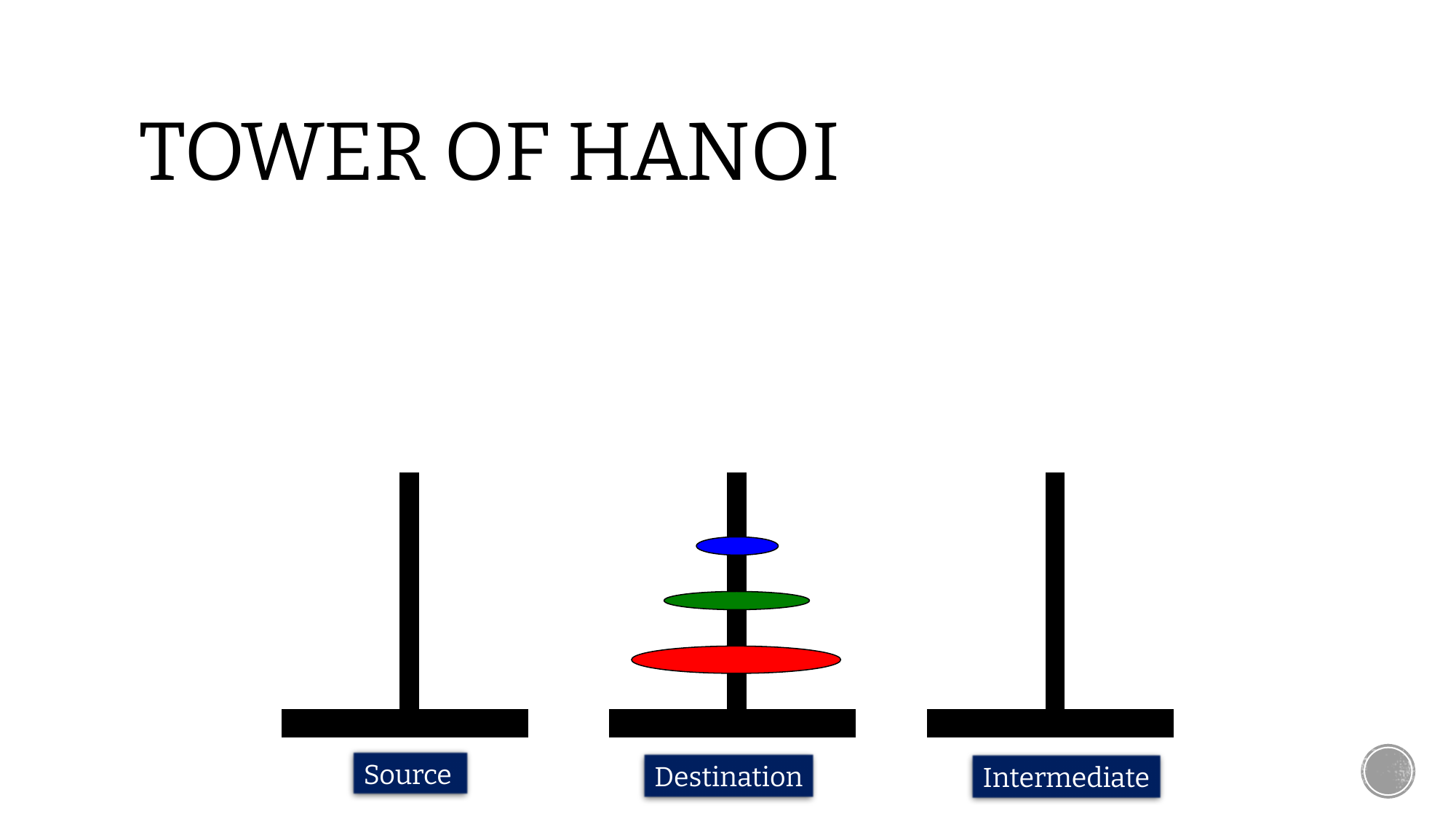

# Tower of Hanoi

Source
Destination
Intermediate